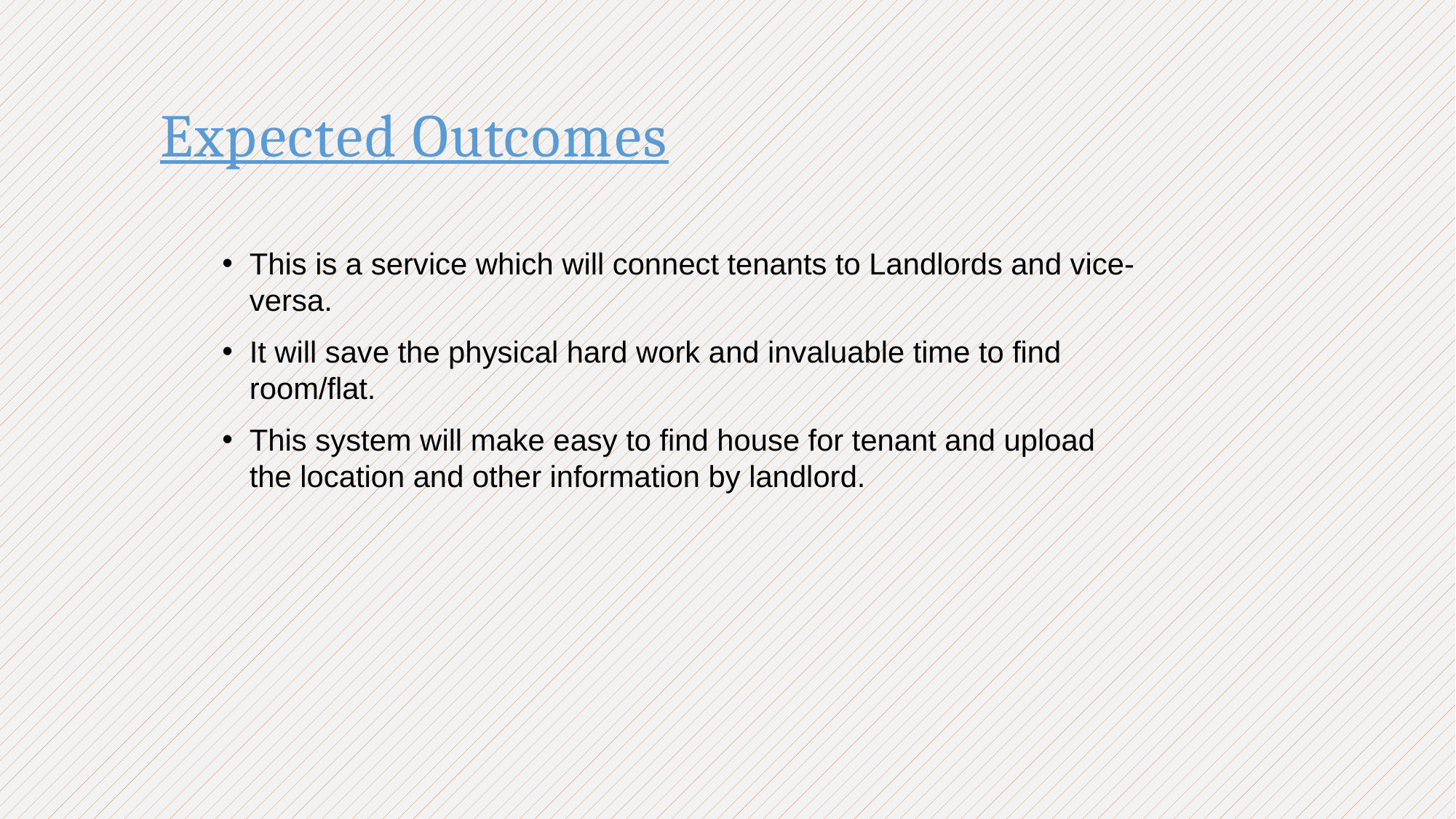

Expected Outcomes
This is a service which will connect tenants to Landlords and vice-versa.
It will save the physical hard work and invaluable time to find room/flat.
This system will make easy to find house for tenant and upload the location and other information by landlord.